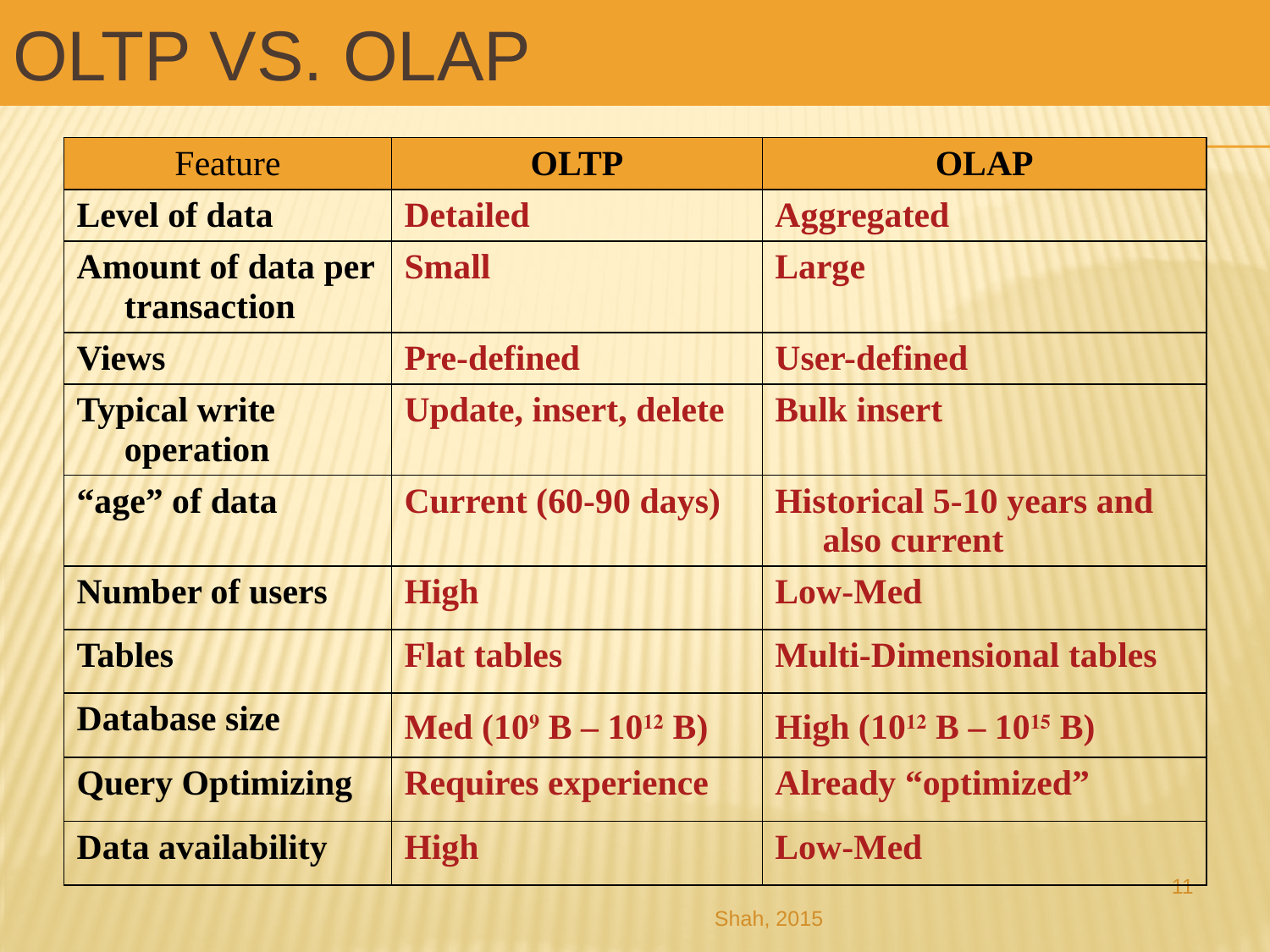

# OLTP vs. OLAP
| Feature | OLTP | OLAP |
| --- | --- | --- |
| Level of data | Detailed | Aggregated |
| Amount of data per transaction | Small | Large |
| Views | Pre-defined | User-defined |
| Typical write operation | Update, insert, delete | Bulk insert |
| “age” of data | Current (60-90 days) | Historical 5-10 years and also current |
| Number of users | High | Low-Med |
| Tables | Flat tables | Multi-Dimensional tables |
| Database size | Med (109 B – 1012 B) | High (1012 B – 1015 B) |
| Query Optimizing | Requires experience | Already “optimized” |
| Data availability | High | Low-Med |
11
Shah, 2015